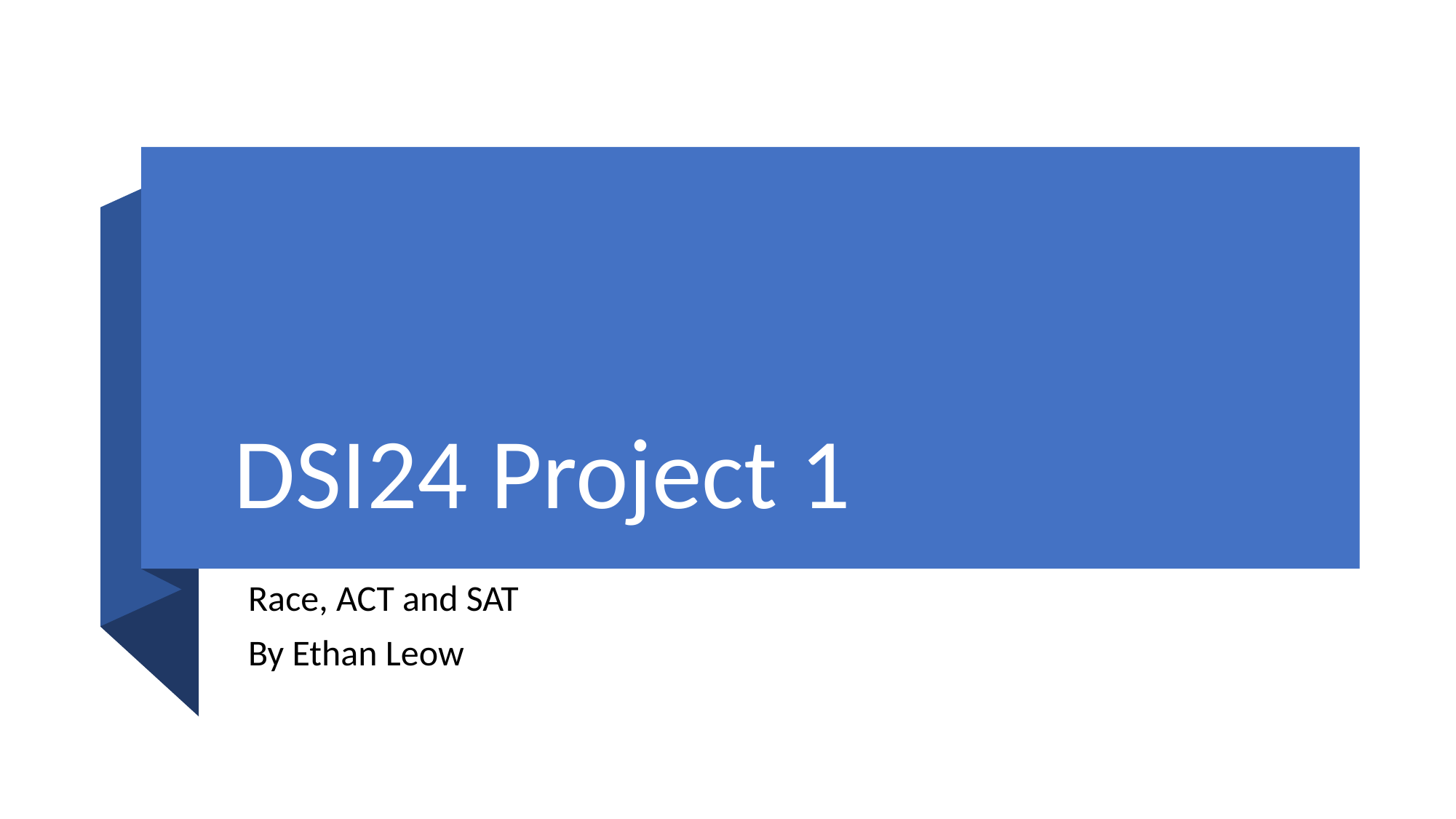

# DSI24 Project 1

Race, ACT and SAT
By Ethan Leow